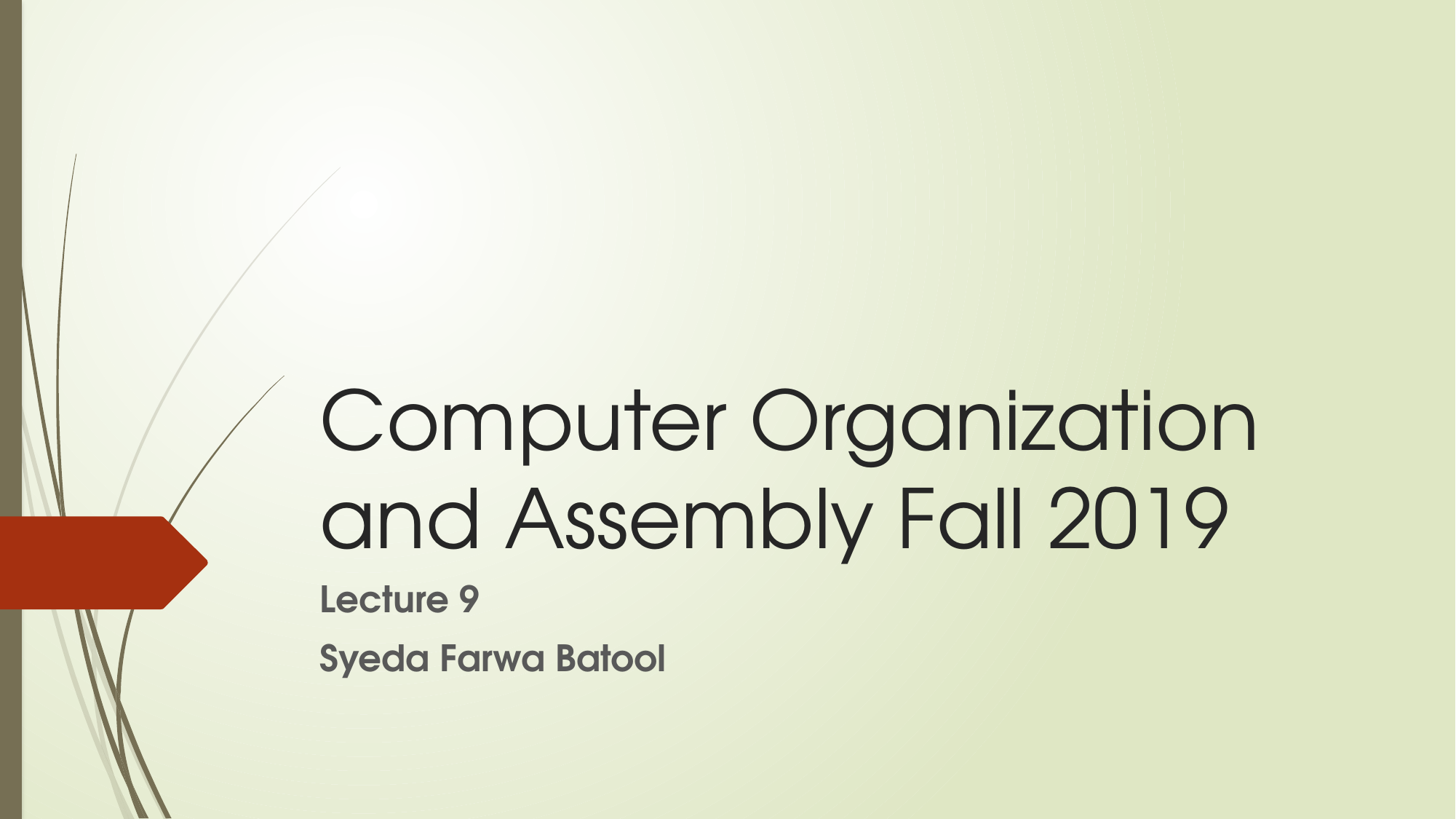

# Computer Organization and Assembly Fall 2019
Lecture 9
Syeda Farwa Batool